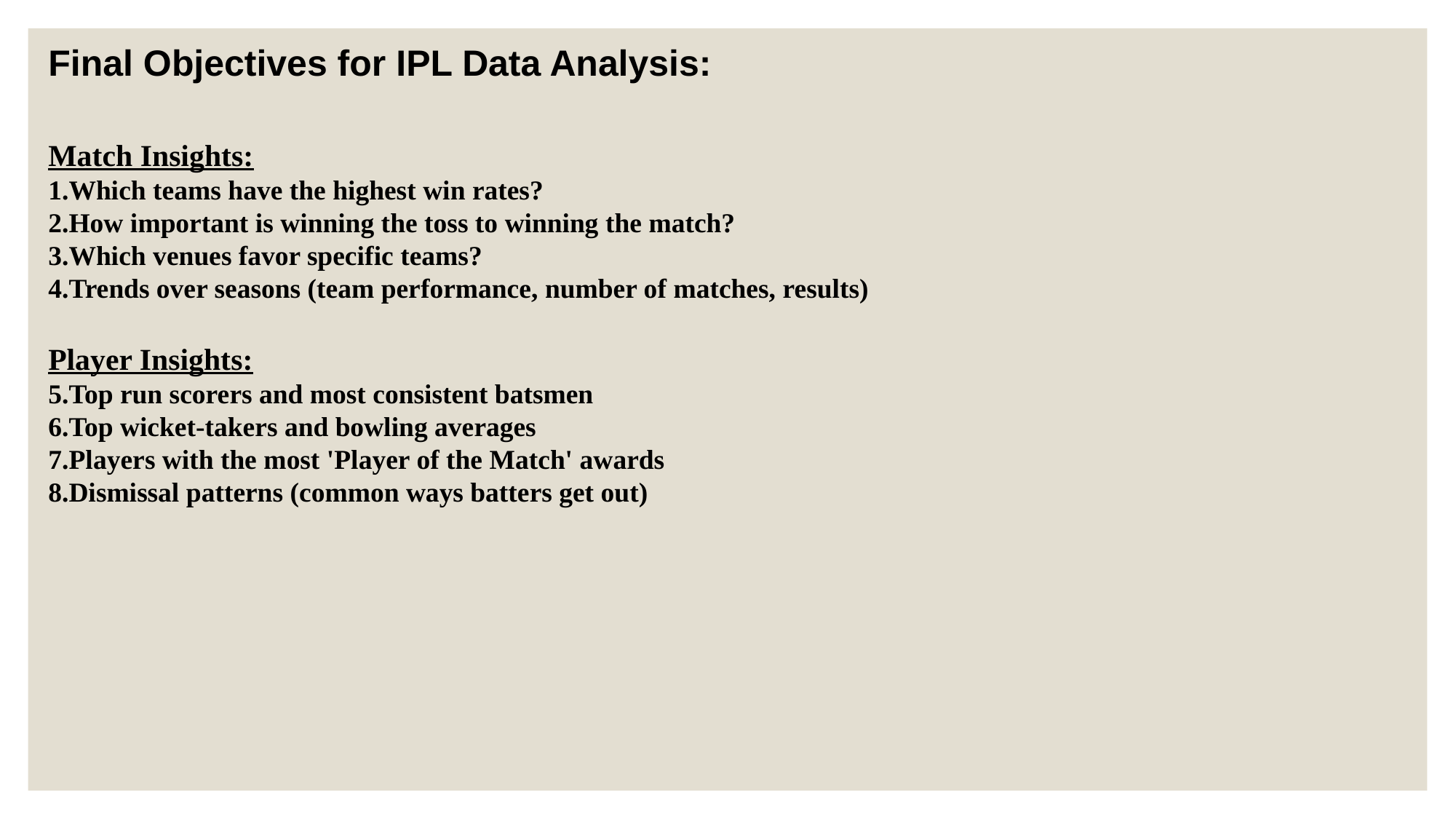

Final Objectives for IPL Data Analysis:

Match Insights:
Which teams have the highest win rates?
How important is winning the toss to winning the match?
Which venues favor specific teams?
Trends over seasons (team performance, number of matches, results)

Player Insights:
Top run scorers and most consistent batsmen
Top wicket-takers and bowling averages
Players with the most 'Player of the Match' awards
Dismissal patterns (common ways batters get out)